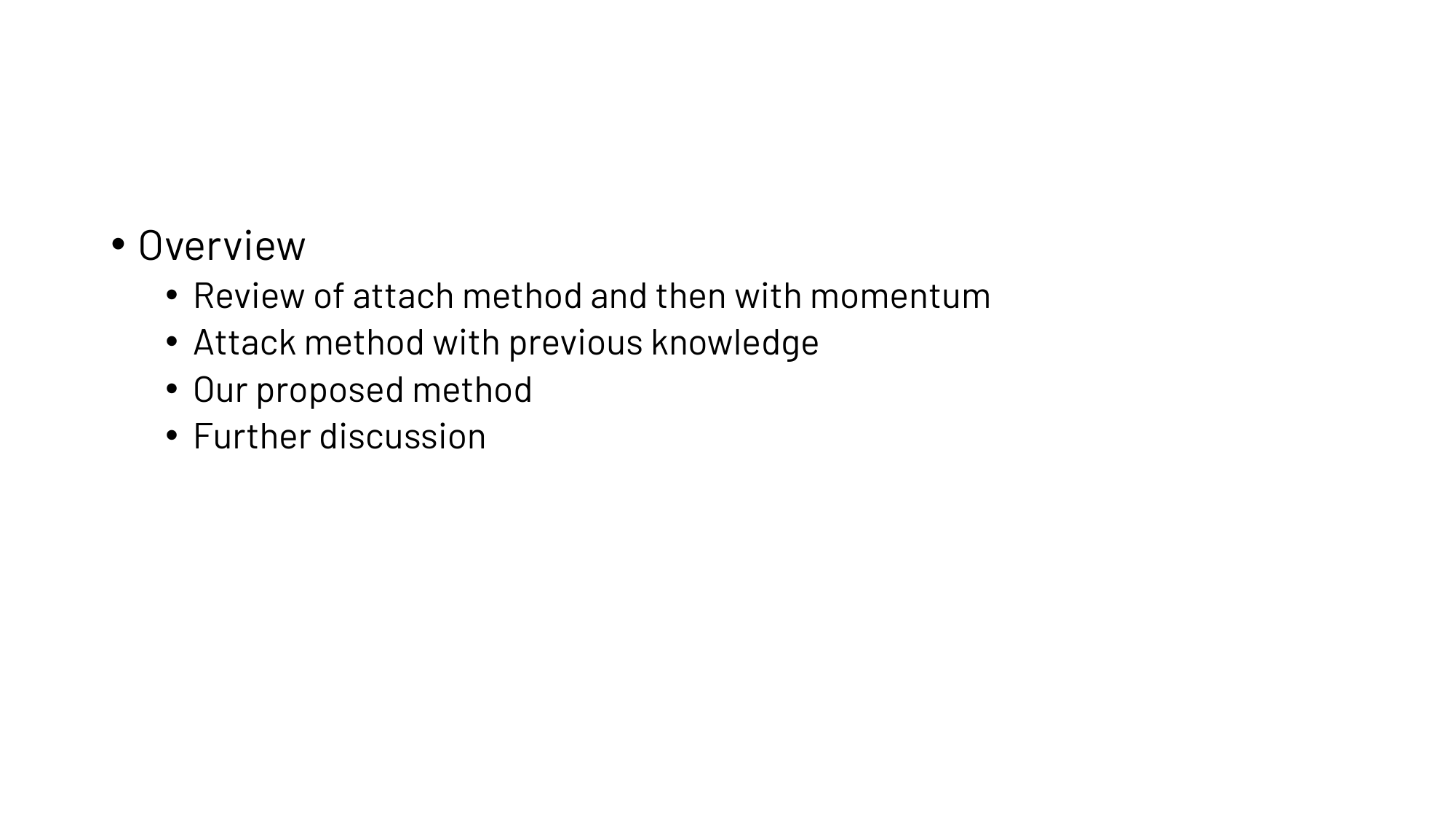

#
Overview
Review of attach method and then with momentum
Attack method with previous knowledge
Our proposed method
Further discussion